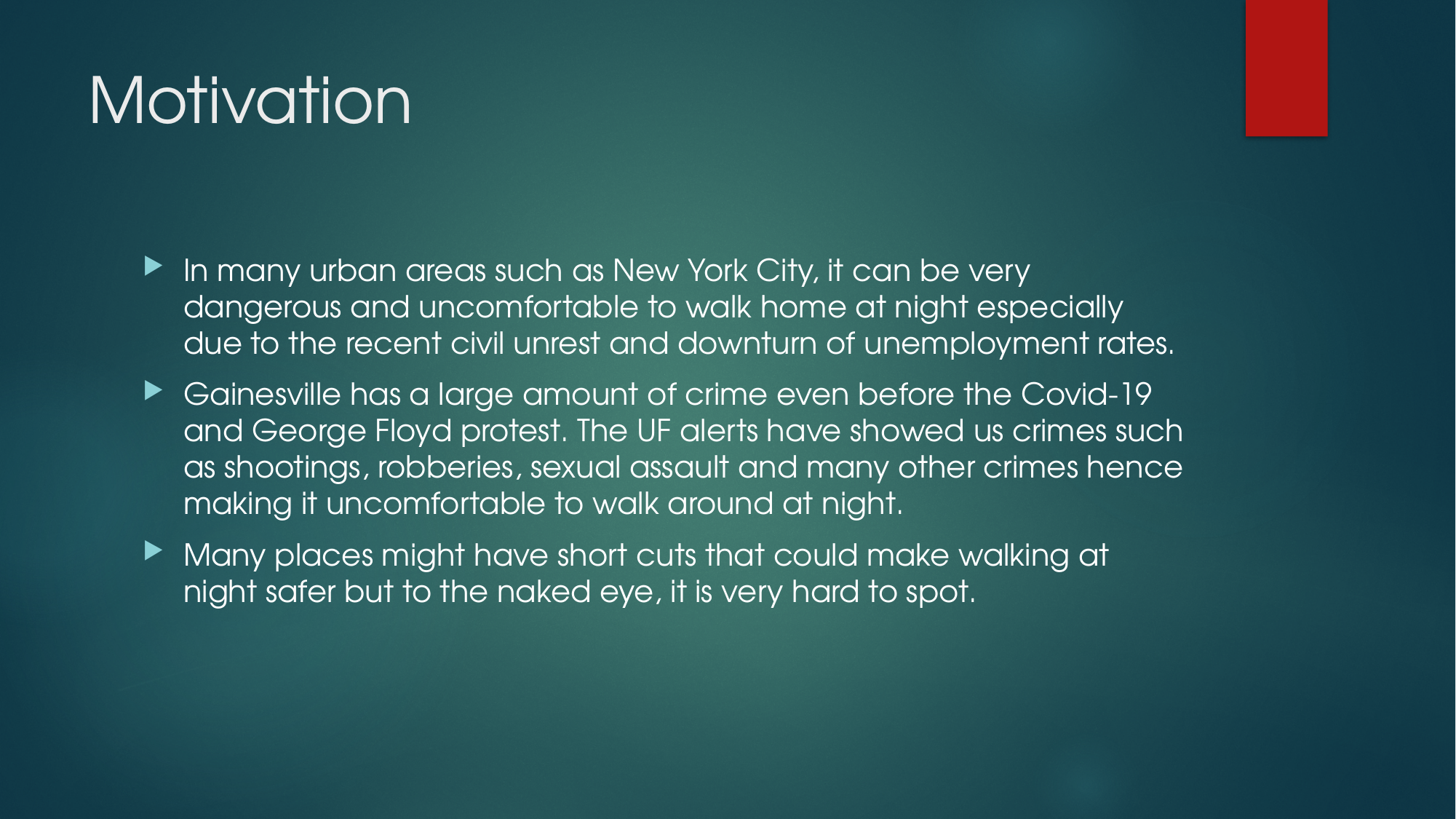

# Motivation
In many urban areas such as New York City, it can be very dangerous and uncomfortable to walk home at night especially due to the recent civil unrest and downturn of unemployment rates.
Gainesville has a large amount of crime even before the Covid-19 and George Floyd protest. The UF alerts have showed us crimes such as shootings, robberies, sexual assault and many other crimes hence making it uncomfortable to walk around at night.
Many places might have short cuts that could make walking at night safer but to the naked eye, it is very hard to spot.